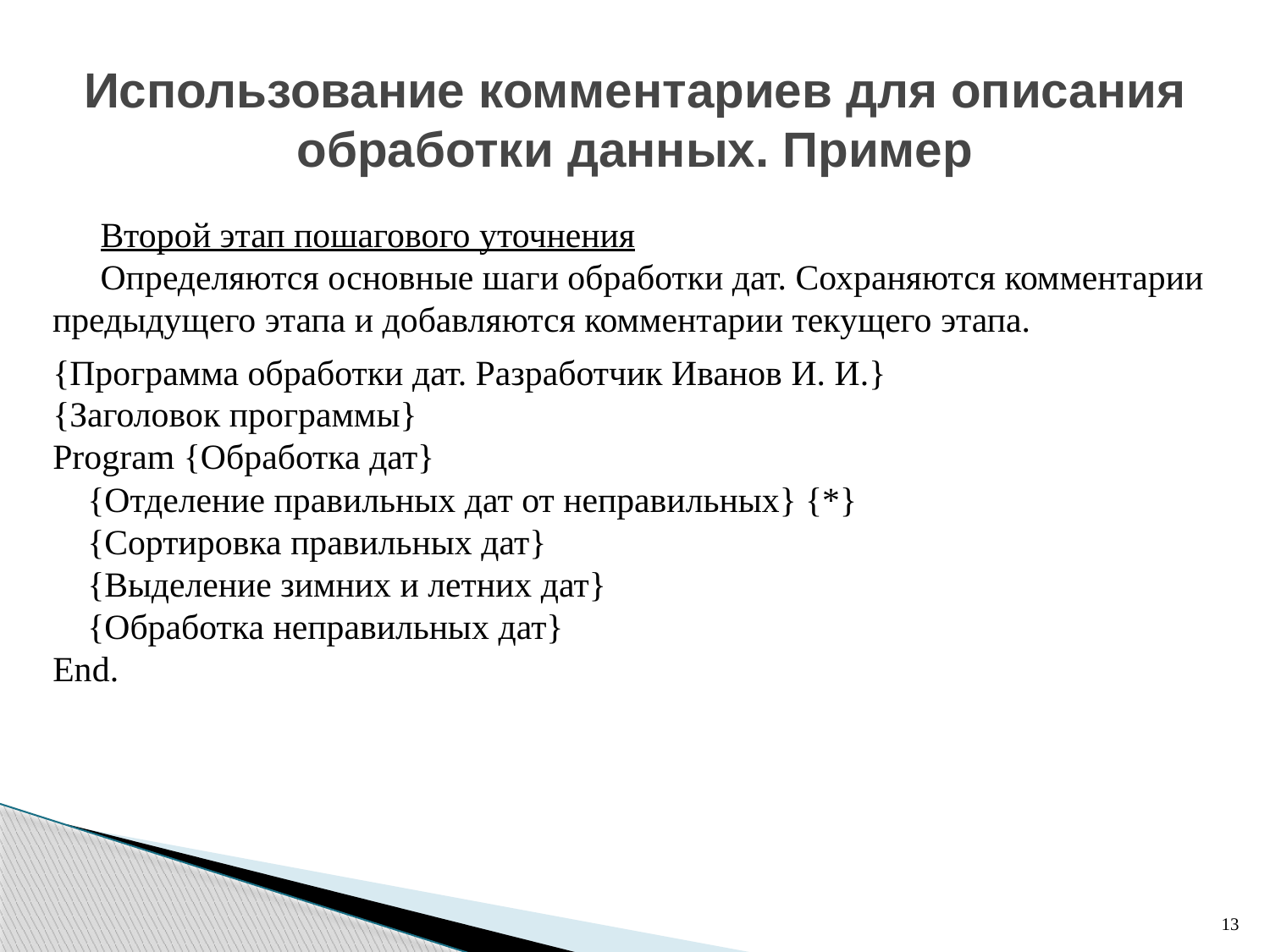

# Использование комментариев для описания обработки данных. Пример
Второй этап пошагового уточнения
Определяются основные шаги обработки дат. Сохраняются комментарии предыдущего этапа и добавляются комментарии текущего этапа.
{Программа обработки дат. Разработчик Иванов И. И.}
{Заголовок программы}
Program {Обработка дат}
{Отделение правильных дат от неправильных} {*}
{Сортировка правильных дат}
{Выделение зимних и летних дат}
{Обработка неправильных дат}
End.

13